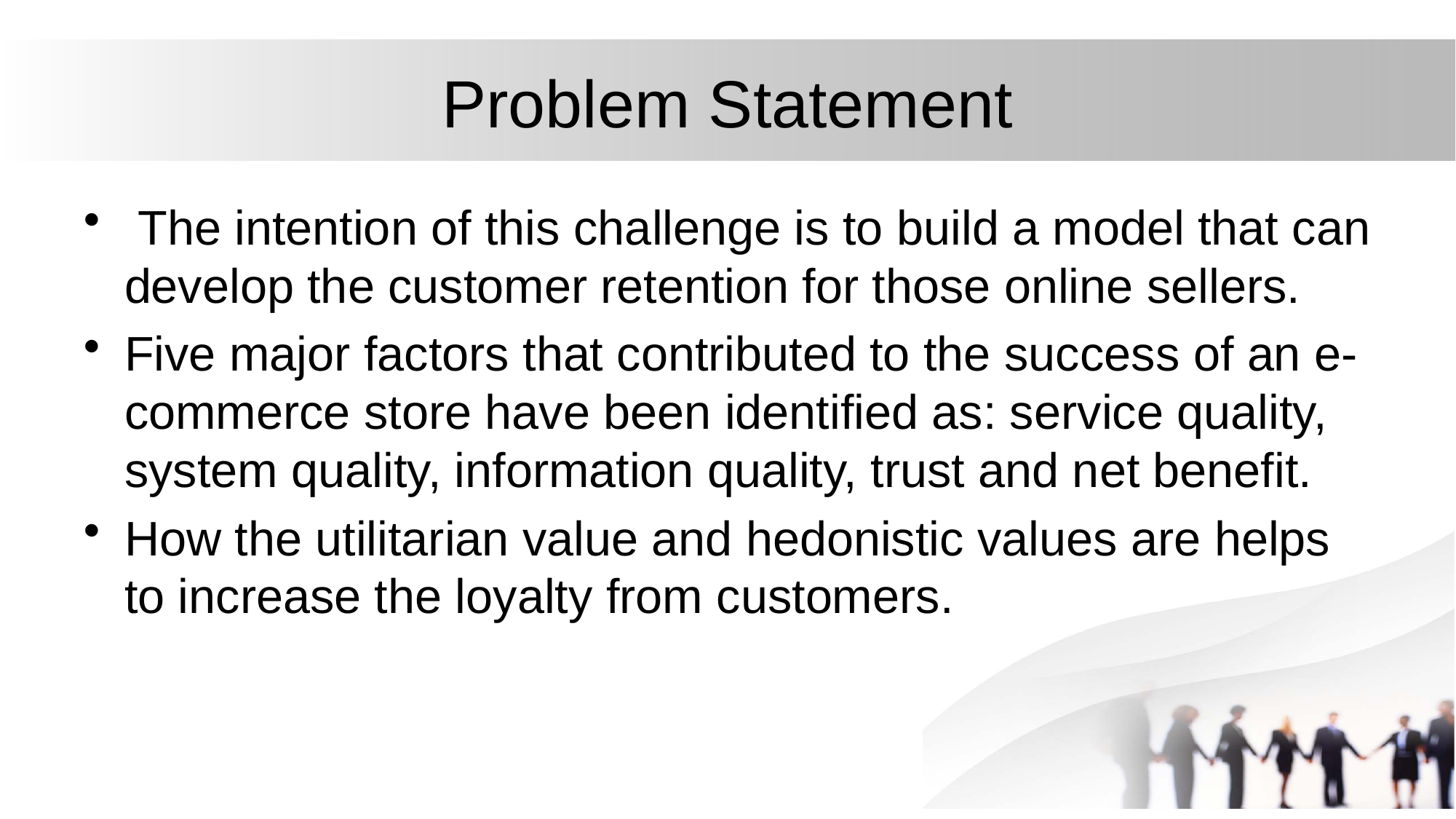

# Problem Statement
 The intention of this challenge is to build a model that can develop the customer retention for those online sellers.
Five major factors that contributed to the success of an e-commerce store have been identified as: service quality, system quality, information quality, trust and net benefit.
How the utilitarian value and hedonistic values are helps to increase the loyalty from customers.